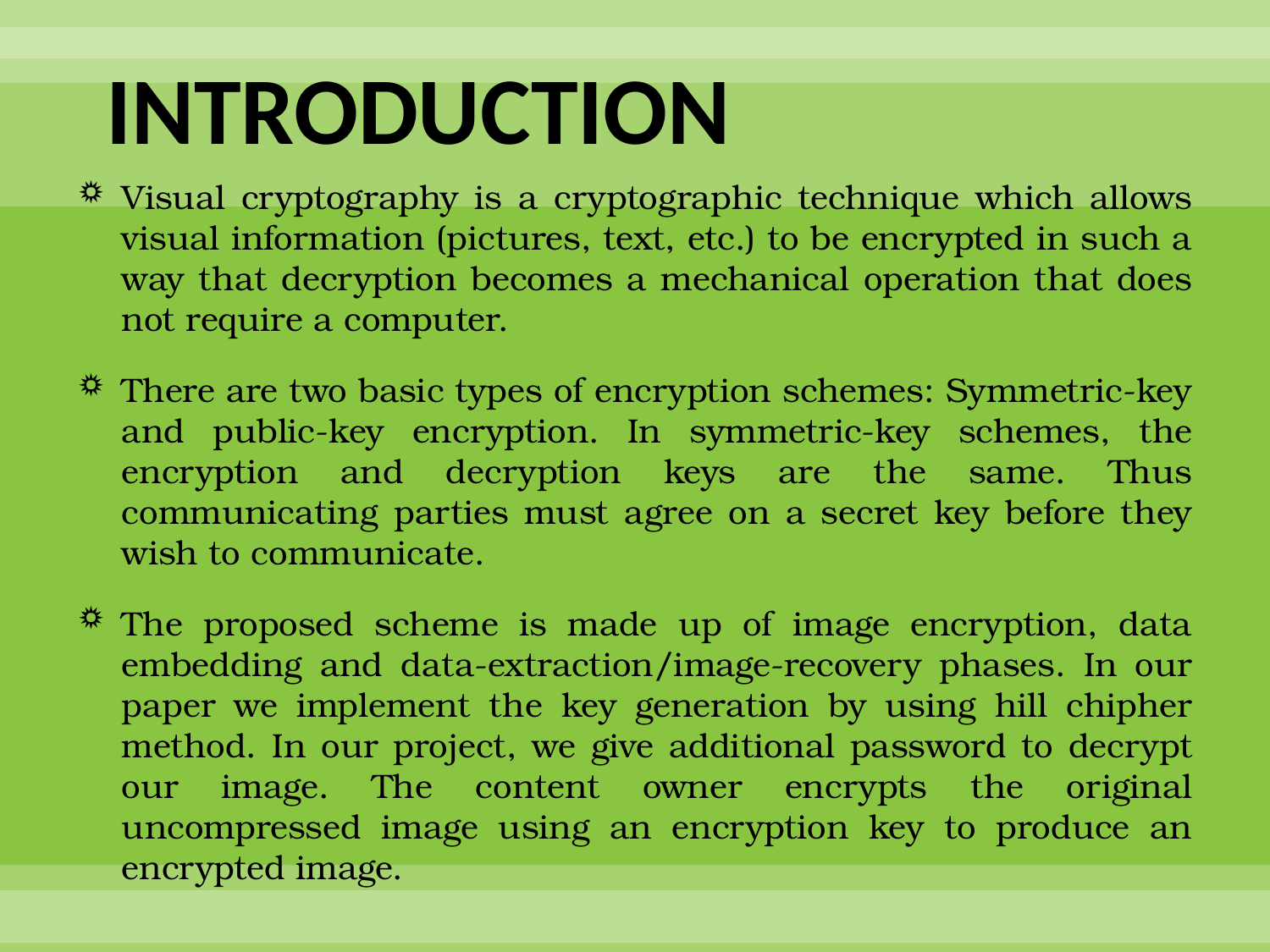

# INTRODUCTION
Visual cryptography is a cryptographic technique which allows visual information (pictures, text, etc.) to be encrypted in such a way that decryption becomes a mechanical operation that does not require a computer.
There are two basic types of encryption schemes: Symmetric-key and public-key encryption. In symmetric-key schemes, the encryption and decryption keys are the same. Thus communicating parties must agree on a secret key before they wish to communicate.
The proposed scheme is made up of image encryption, data embedding and data-extraction/image-recovery phases. In our paper we implement the key generation by using hill chipher method. In our project, we give additional password to decrypt our image. The content owner encrypts the original uncompressed image using an encryption key to produce an encrypted image.